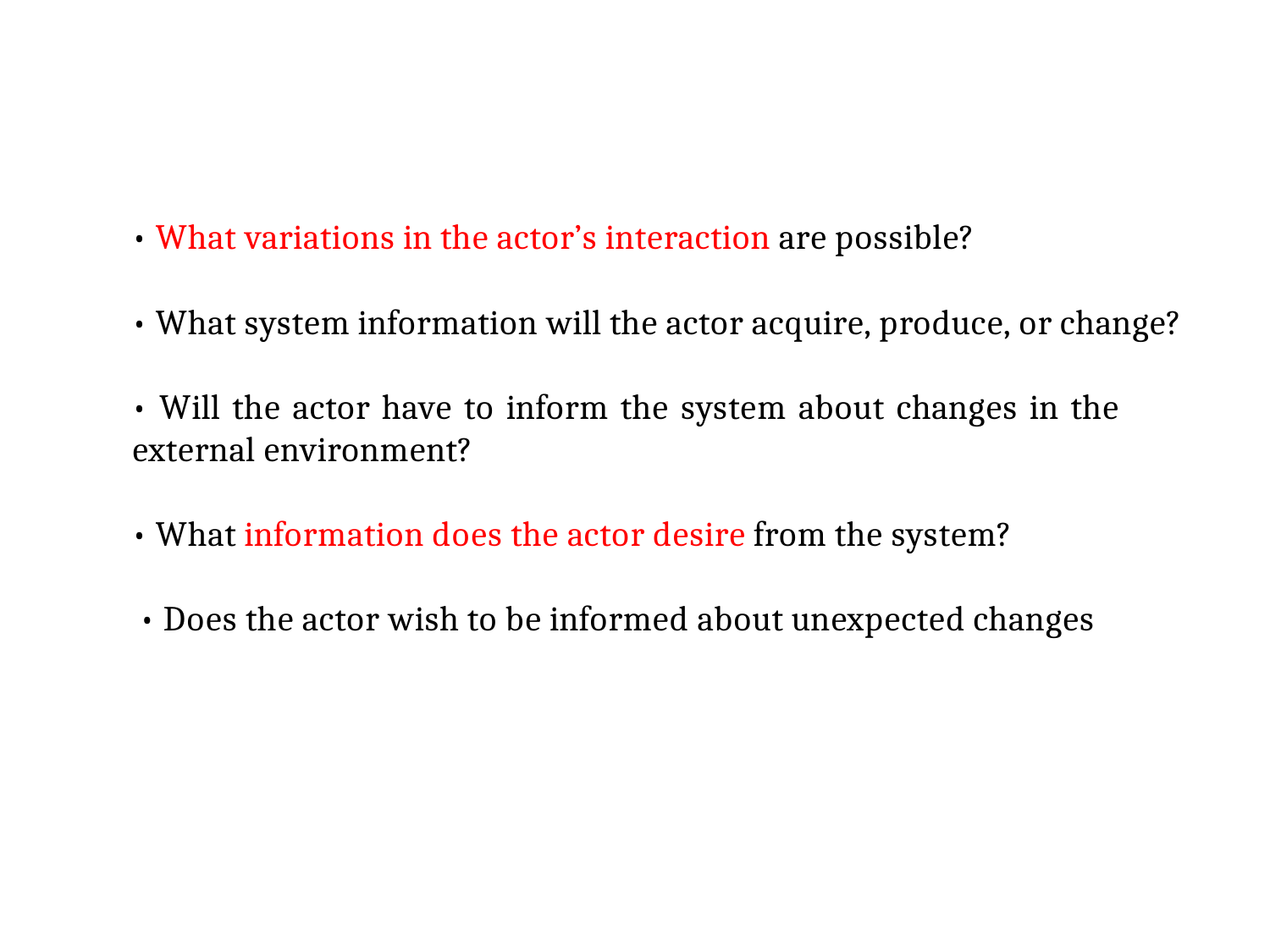

• What variations in the actor’s interaction are possible?

• What system information will the actor acquire, produce, or change?

• Will the actor have to inform the system about changes in the 	external environment?

• What information does the actor desire from the system?

 • Does the actor wish to be informed about unexpected changes